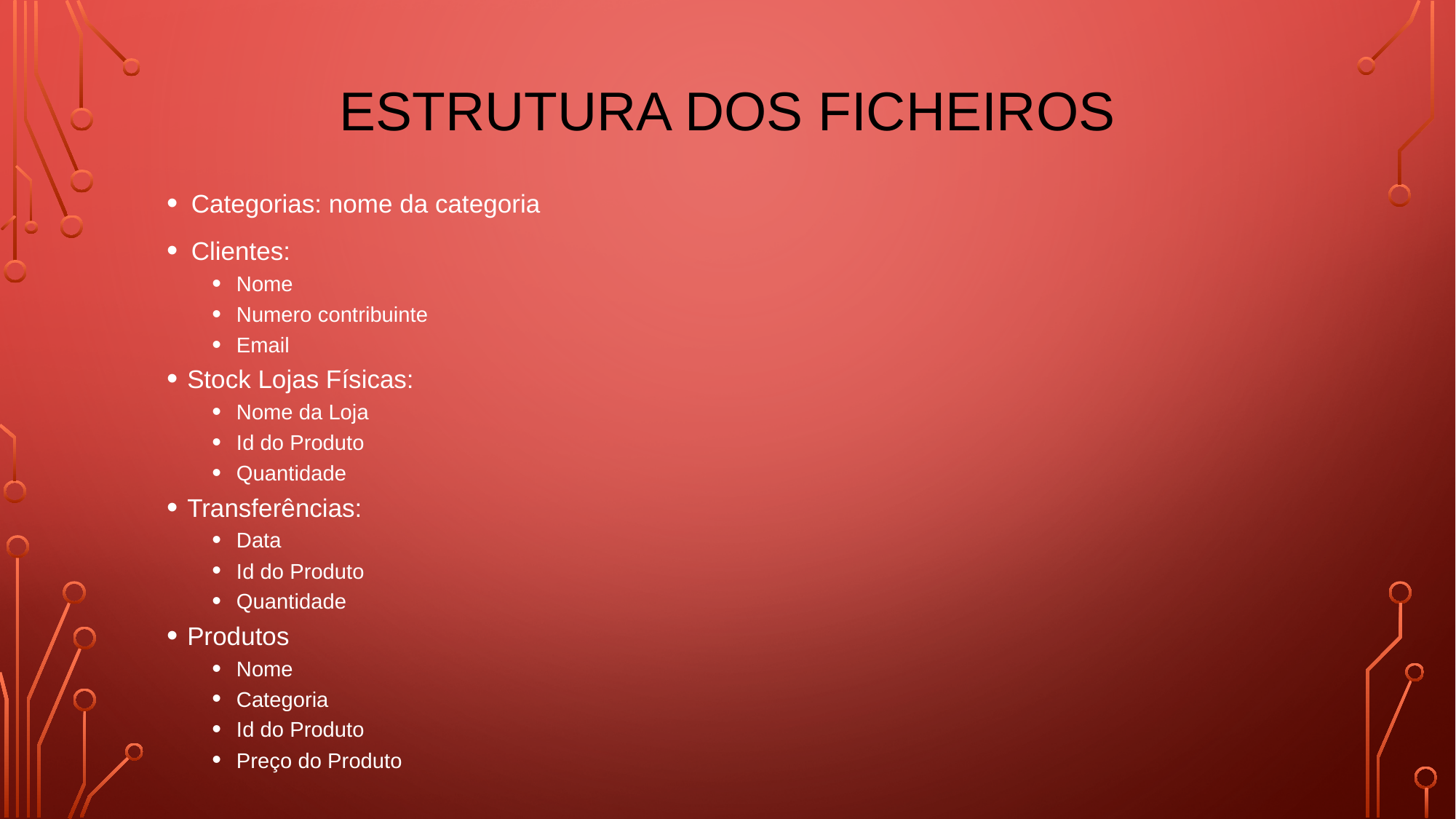

# Estrutura dos ficheiros
Categorias: nome da categoria
Clientes:
Nome
Numero contribuinte
Email
Stock Lojas Físicas:
Nome da Loja
Id do Produto
Quantidade
Transferências:
Data
Id do Produto
Quantidade
Produtos
Nome
Categoria
Id do Produto
Preço do Produto